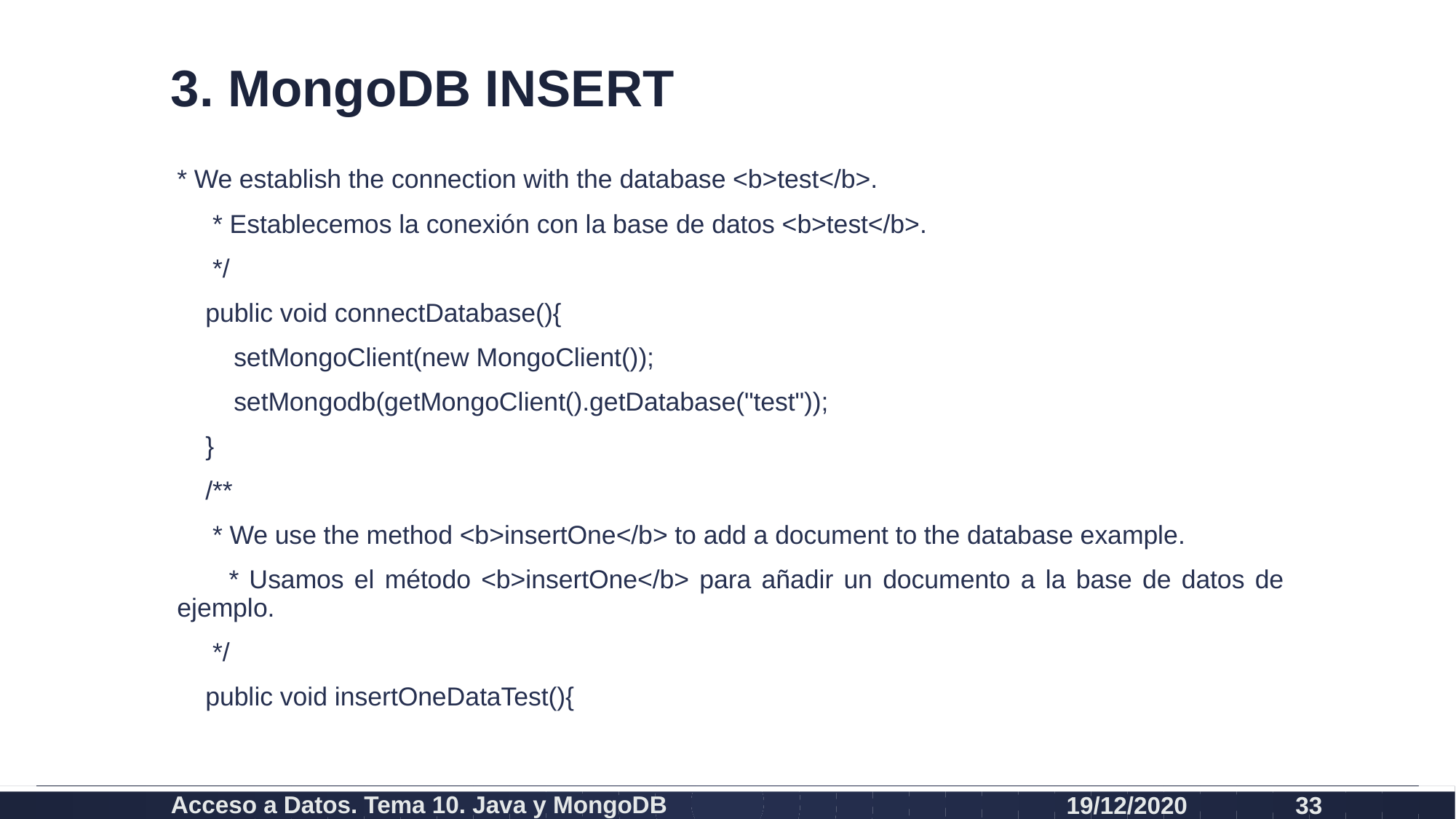

# 3. MongoDB INSERT
* We establish the connection with the database <b>test</b>.
     * Establecemos la conexión con la base de datos <b>test</b>.
     */
    public void connectDatabase(){
        setMongoClient(new MongoClient());
        setMongodb(getMongoClient().getDatabase("test"));
    }
    /**
     * We use the method <b>insertOne</b> to add a document to the database example.
     * Usamos el método <b>insertOne</b> para añadir un documento a la base de datos de ejemplo.
     */
    public void insertOneDataTest(){
Acceso a Datos. Tema 10. Java y MongoDB
19/12/2020
33